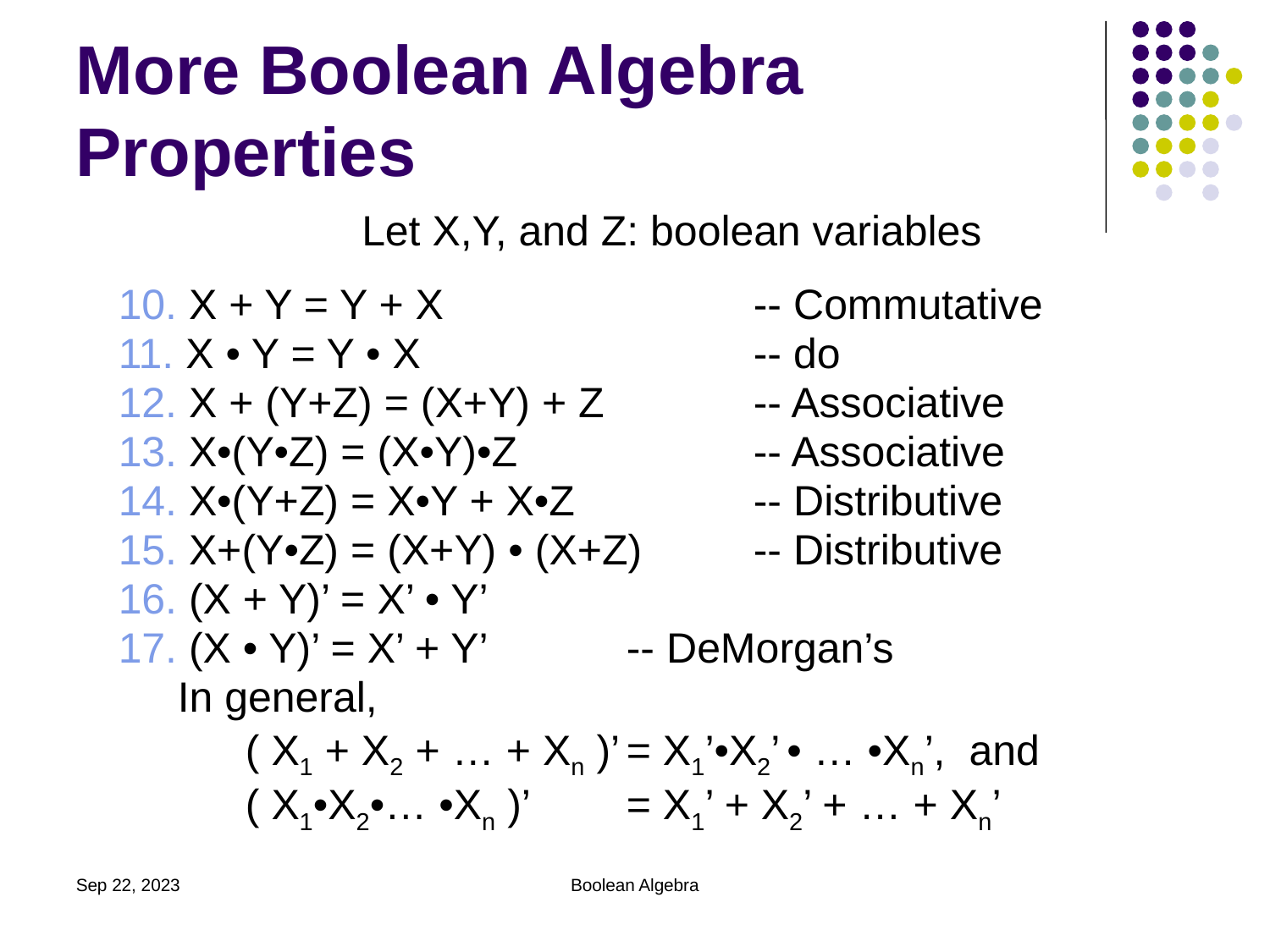

# More Boolean Algebra Properties
Let X,Y, and Z: boolean variables

10. X + Y = Y + X	      		-- Commutative
11. X • Y = Y • X			-- do
12. X + (Y+Z) = (X+Y) + Z 		-- Associative
13. X•(Y•Z) = (X•Y)•Z  		-- Associative
14. X•(Y+Z) = X•Y + X•Z 		-- Distributive
15. X+(Y•Z) = (X+Y) • (X+Z) 	-- Distributive
16. (X + Y)’ = X’ • Y’
17. (X • Y)’ = X’ + Y’      	-- DeMorgan’s
     In general,
	( X1 + X2 + … + Xn )’	= X1’•X2’ • … •Xn’,  and
	( X1•X2•… •Xn )’ 	= X1’ + X2’ + … + Xn’

Sep 22, 2023
Boolean Algebra